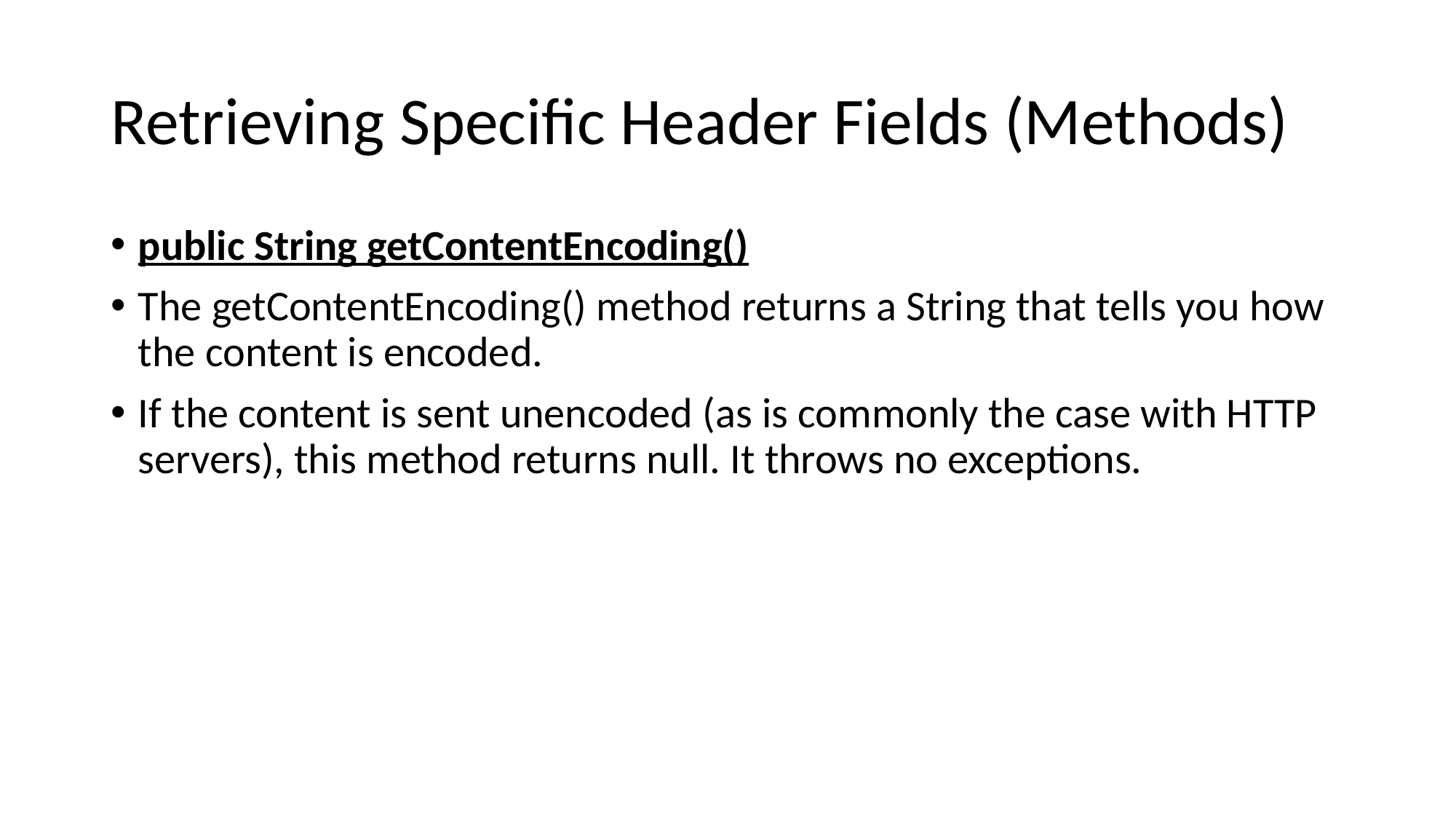

# Retrieving Specific Header Fields (Methods)
public String getContentEncoding()
The getContentEncoding() method returns a String that tells you how the content is encoded.
If the content is sent unencoded (as is commonly the case with HTTP servers), this method returns null. It throws no exceptions.